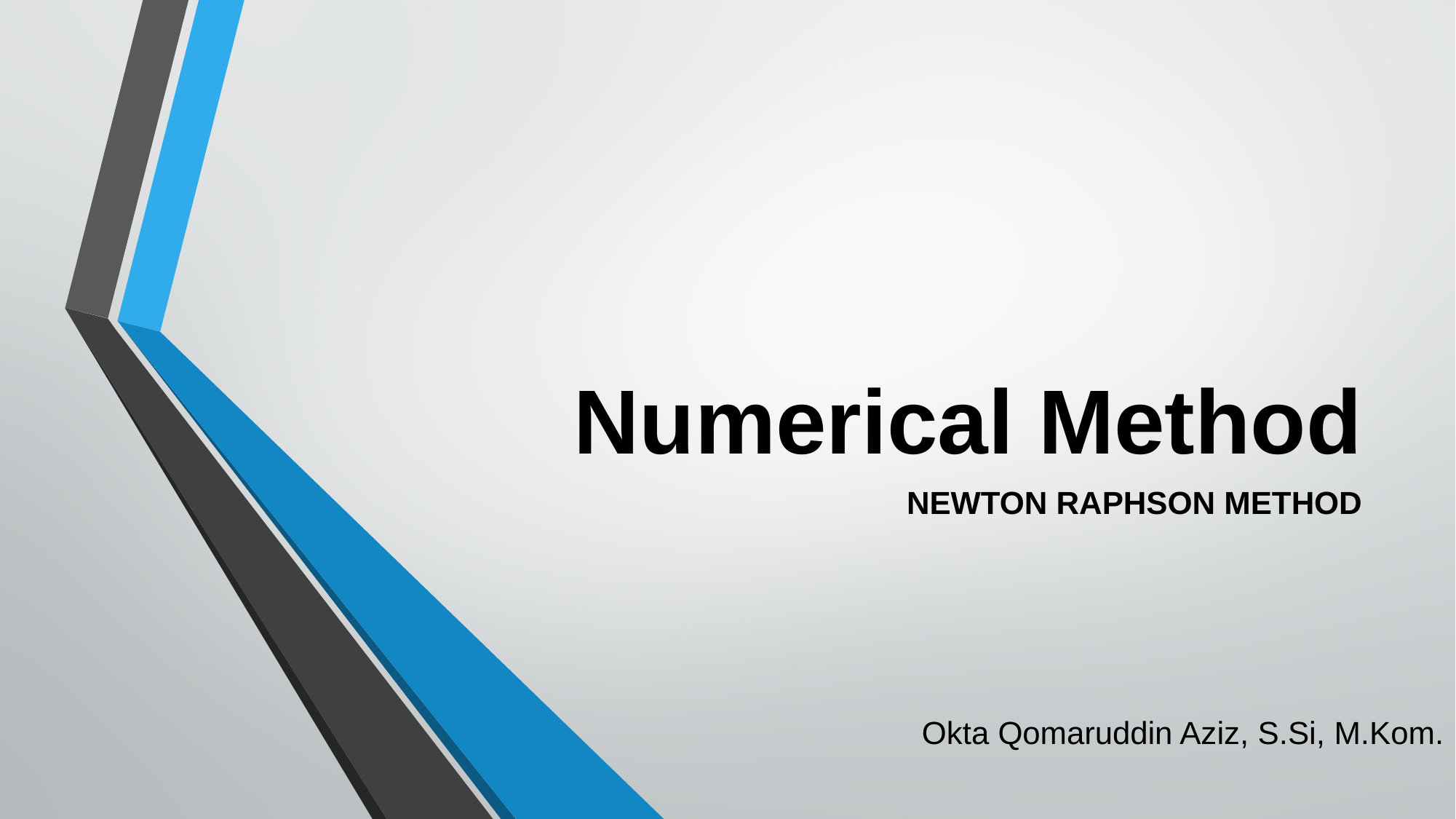

# Numerical Method
NEWTON RAPHSON METHOD
Okta Qomaruddin Aziz, S.Si, M.Kom.